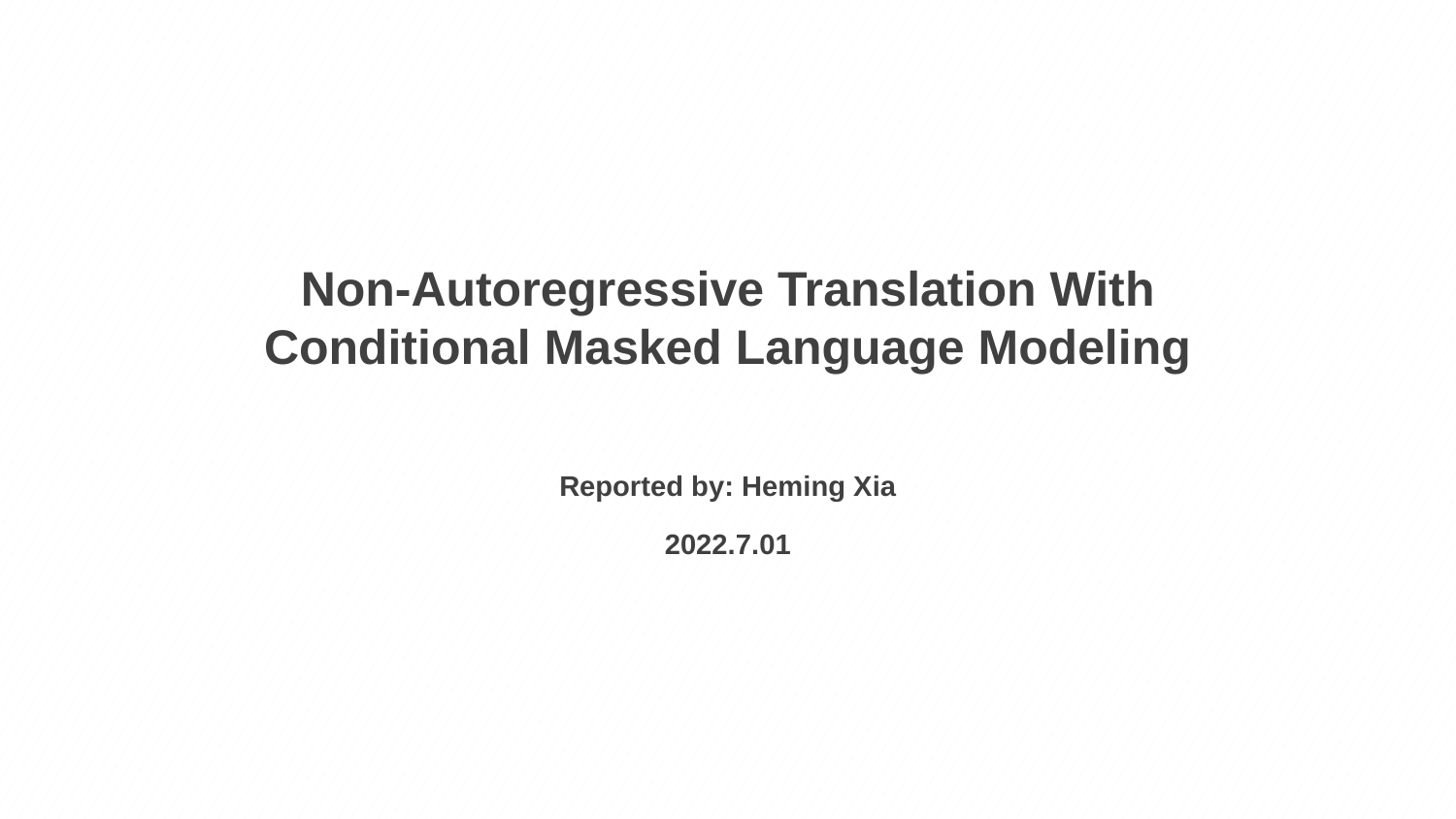

Non-Autoregressive Translation With Conditional Masked Language Modeling
Reported by: Heming Xia
2022.7.01